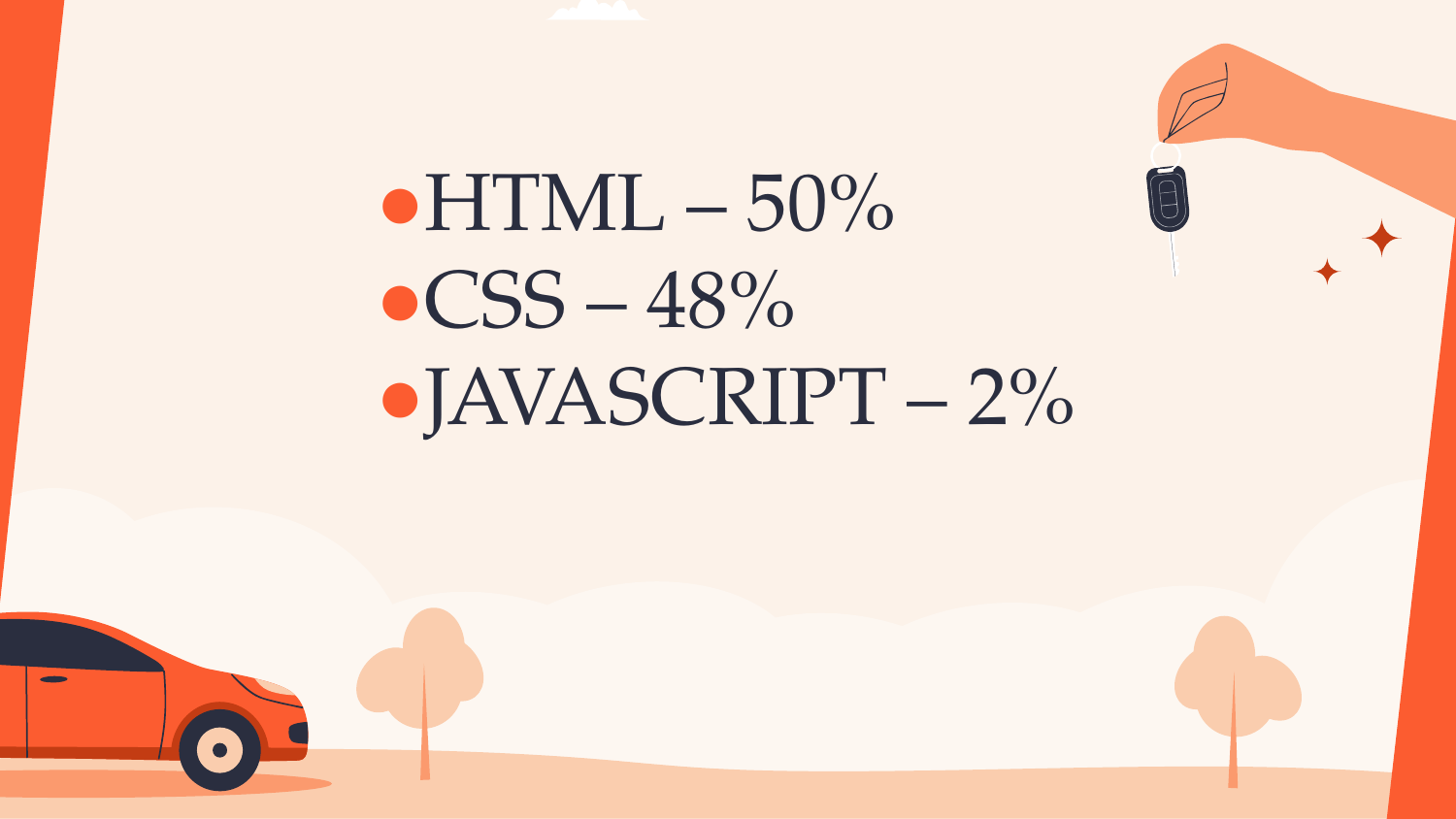

HTML – 50%
CSS – 48%
JAVASCRIPT – 2%